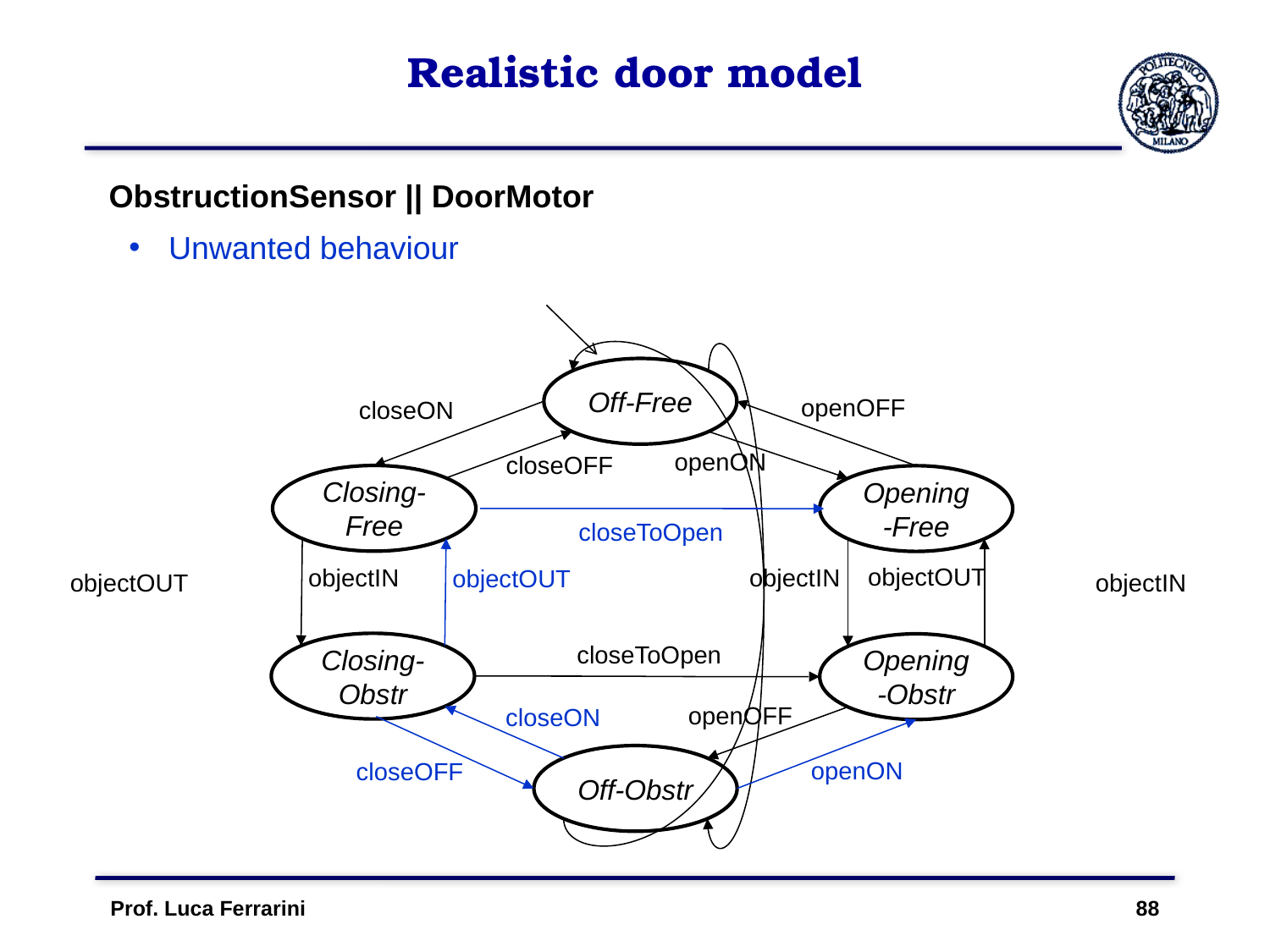

# Realistic door model
ObstructionSensor || DoorMotor
Unwanted behaviour
Off-Free
closeON
closeOFF
Closing-Free
objectOUT
Closing-Obstr
closeON
Off-Obstr
closeOFF
openOFF
openON
Opening-Free
closeToOpen
objectIN
objectIN
objectOUT
closeToOpen
Opening-Obstr
openOFF
openON
objectOUT
objectIN
Prof. Luca Ferrarini                                                                                                                                            88